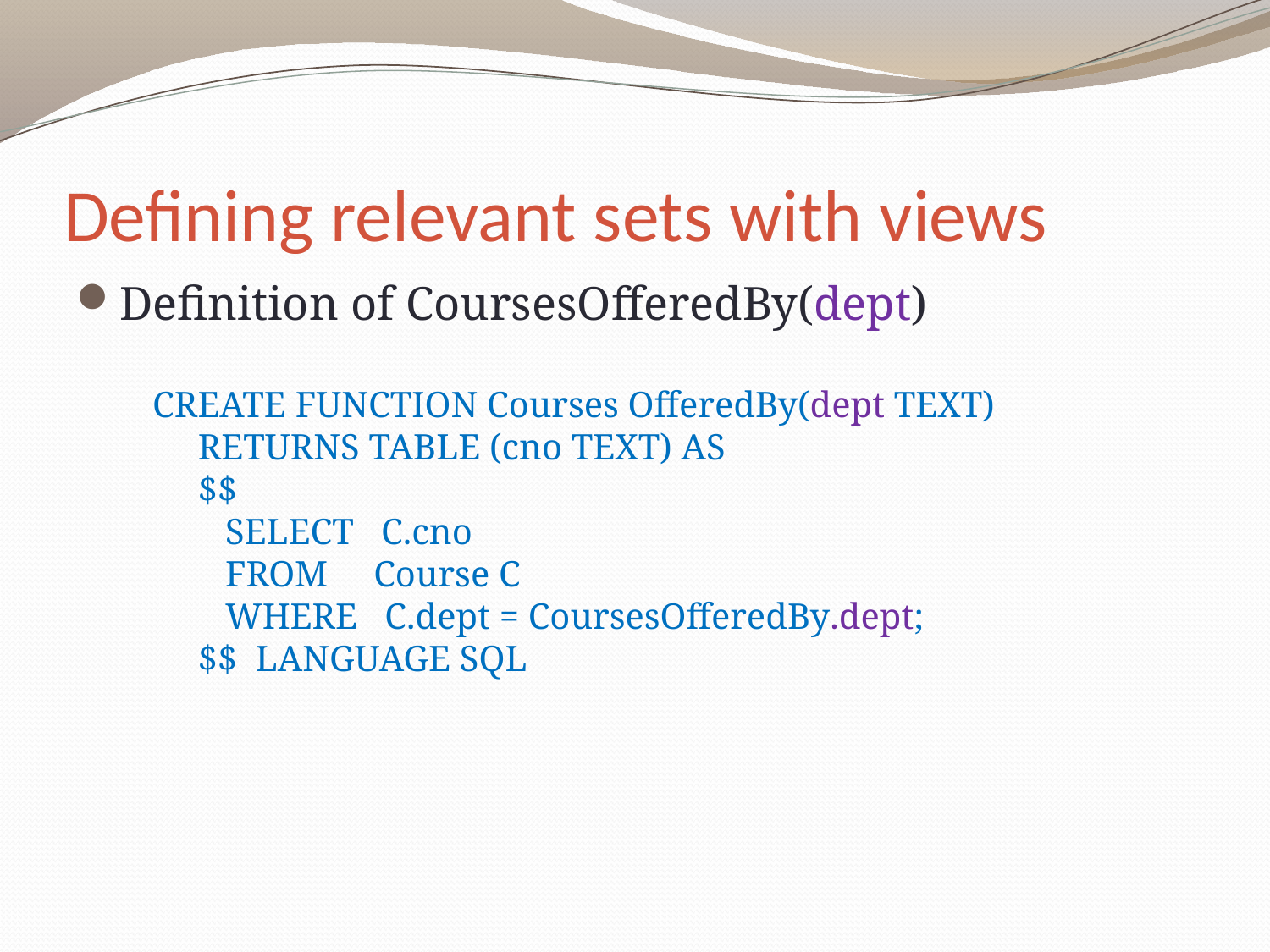

# Defining relevant sets with views
Definition of CoursesOfferedBy(dept)

CREATE FUNCTION Courses OfferedBy(dept TEXT)
     RETURNS TABLE (cno TEXT) AS
     $$
        SELECT   C.cno
        FROM     Course C
        WHERE   C.dept = CoursesOfferedBy.dept;
     $$  LANGUAGE SQL